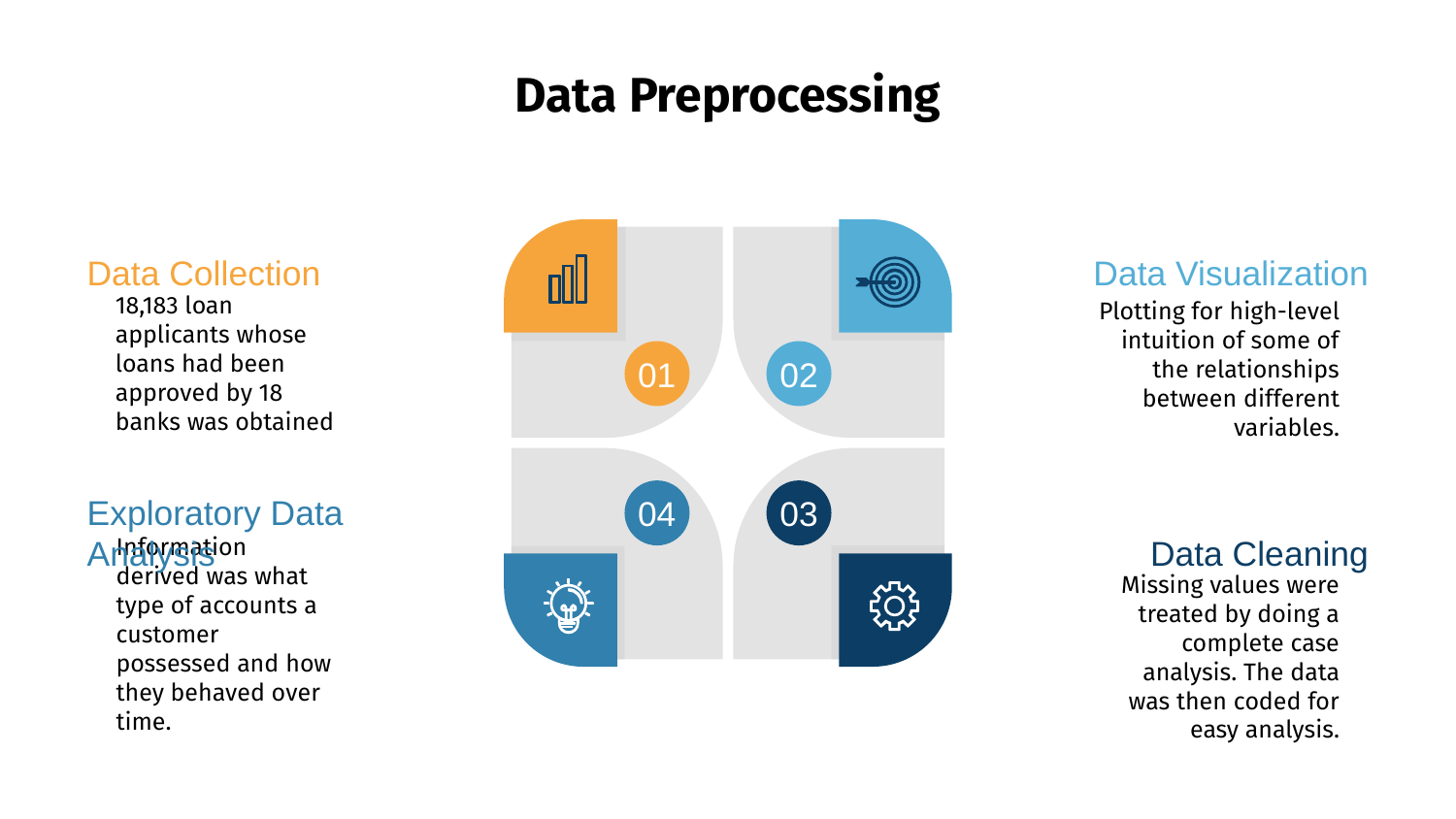

# Data Preprocessing

Data Collection
Data Visualization

Plotting for high-level intuition of some of the relationships between different variables.

18,183 loan applicants whose loans had been approved by 18 banks was obtained

01
02

04
03
Data Cleaning
Exploratory Data Analysis

Information derived was what type of accounts a customer possessed and how they behaved over time.

Missing values were treated by doing a complete case analysis. The data was then coded for easy analysis.